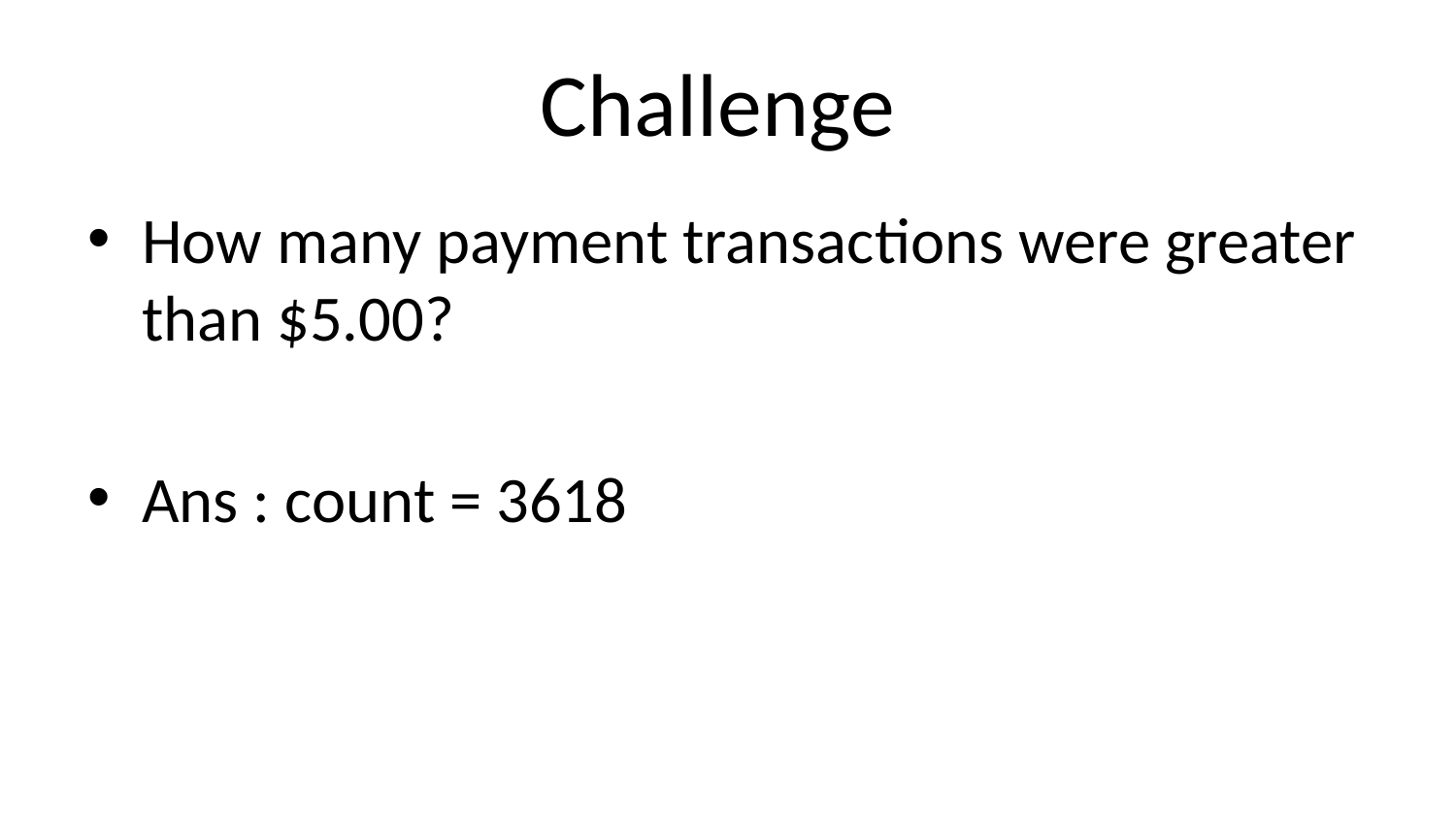

# Challenge
How many payment transactions were greater than $5.00?

Ans : count = 3618